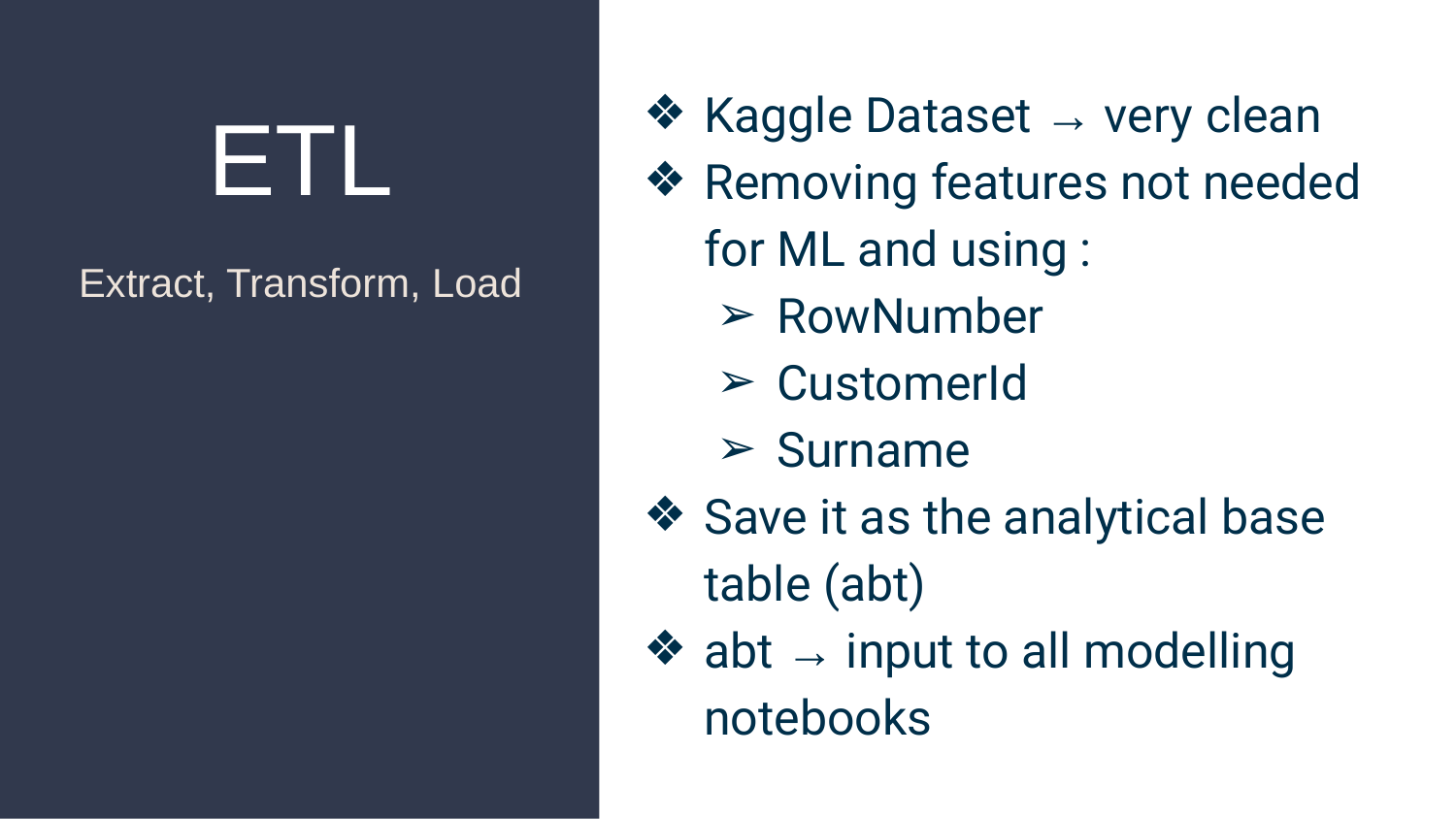

Kaggle Dataset → very clean
Removing features not needed for ML and using :
RowNumber
CustomerId
Surname
Save it as the analytical base table (abt)
abt → input to all modelling notebooks
# ETL
Extract, Transform, Load